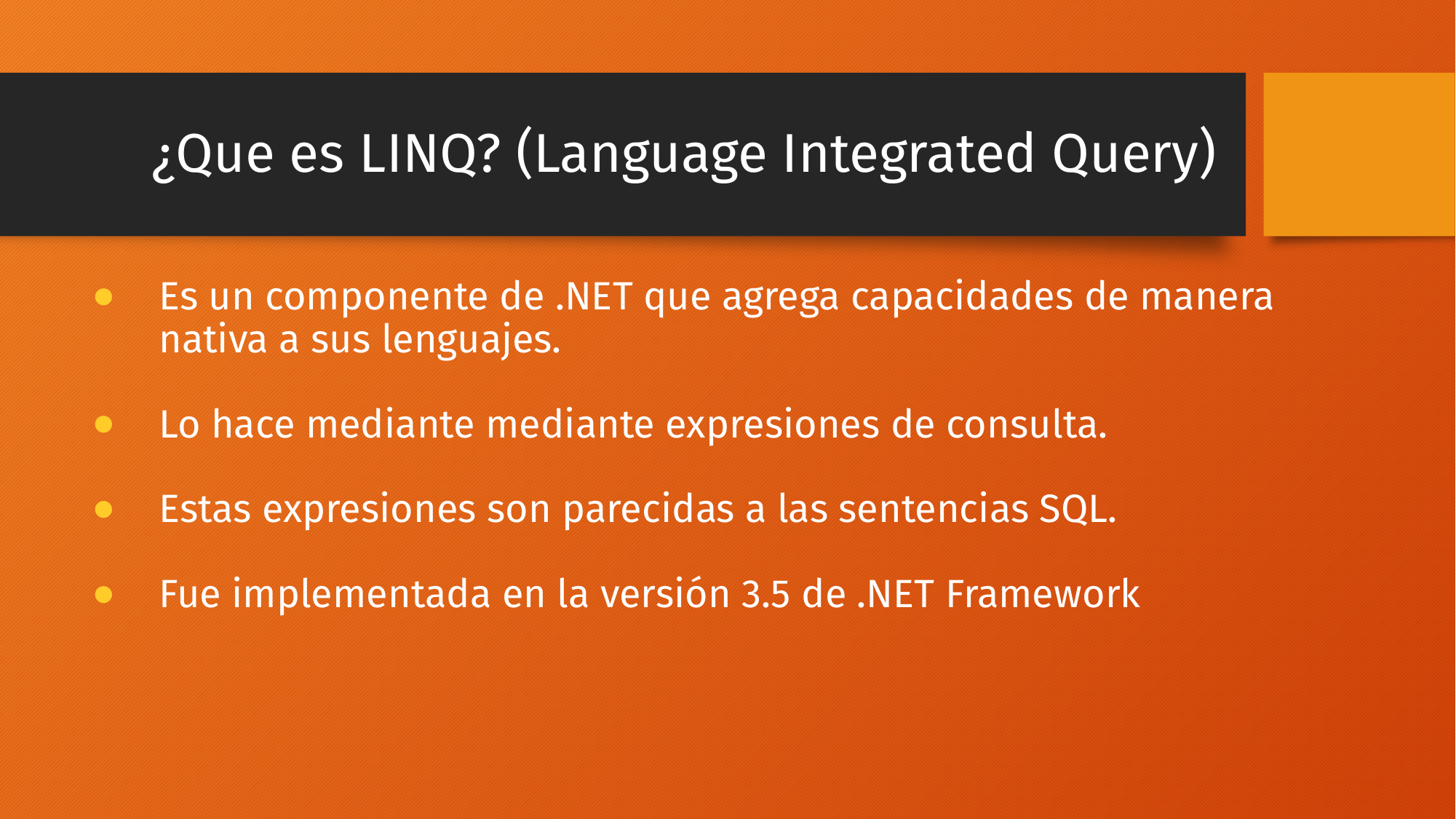

# ¿Que es LINQ? (Language Integrated Query)
Es un componente de .NET que agrega capacidades de manera nativa a sus lenguajes.

Lo hace mediante mediante expresiones de consulta.

Estas expresiones son parecidas a las sentencias SQL.

Fue implementada en la versión 3.5 de .NET Framework